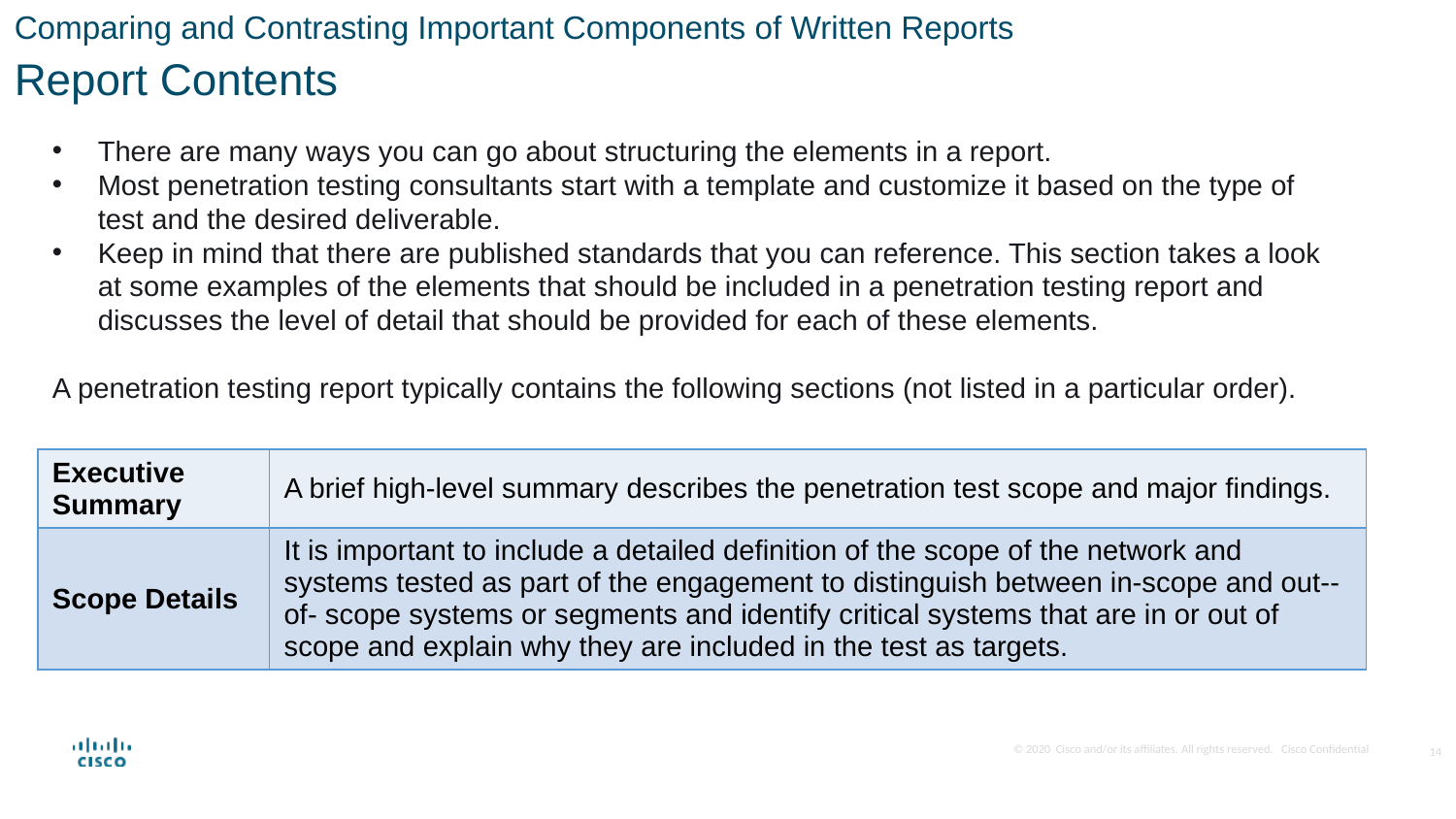

Comparing and Contrasting Important Components of Written Reports
Report Contents
There are many ways you can go about structuring the elements in a report.
Most penetration testing consultants start with a template and customize it based on the type of test and the desired deliverable.
Keep in mind that there are published standards that you can reference. This section takes a look at some examples of the elements that should be included in a penetration testing report and discusses the level of detail that should be provided for each of these elements.

A penetration testing report typically contains the following sections (not listed in a particular order).
| Executive Summary | A brief high-level summary describes the penetration test scope and major findings. |
| --- | --- |
| Scope Details | It is important to include a detailed definition of the scope of the network and systems tested as part of the engagement to distinguish between in-scope and out-- of- scope systems or segments and identify critical systems that are in or out of scope and explain why they are included in the test as targets. |
14